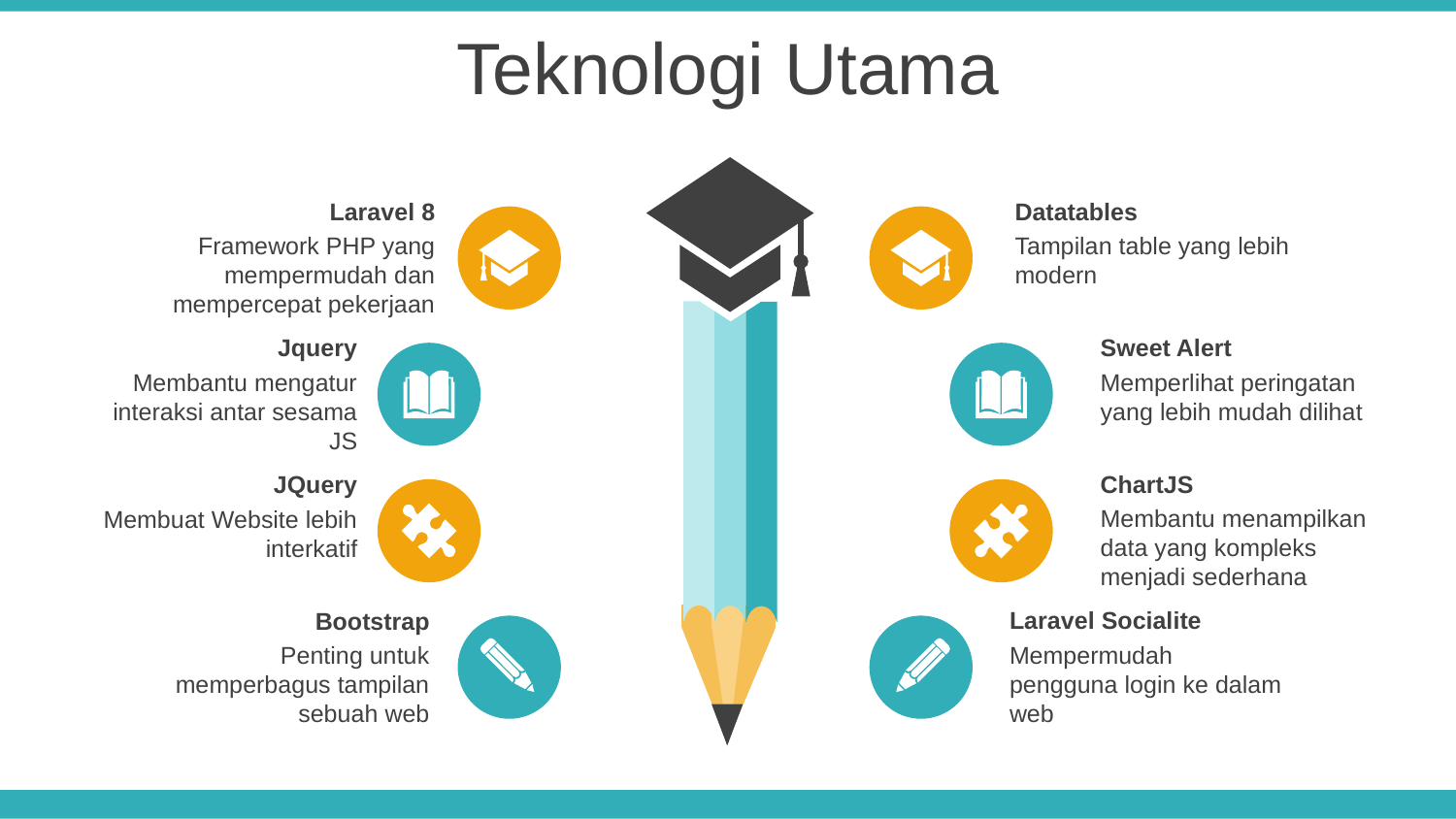

Teknologi Utama

Datatables
Tampilan table yang lebih modern
Laravel 8
Framework PHP yang mempermudah dan mempercepat pekerjaan

Sweet Alert
Memperlihat peringatan yang lebih mudah dilihat
Jquery
Membantu mengatur interaksi antar sesama JS

ChartJS
Membantu menampilkan data yang kompleks menjadi sederhana
JQuery
Membuat Website lebih interkatif

Laravel Socialite
Mempermudah pengguna login ke dalam web
Bootstrap
Penting untuk memperbagus tampilan sebuah web